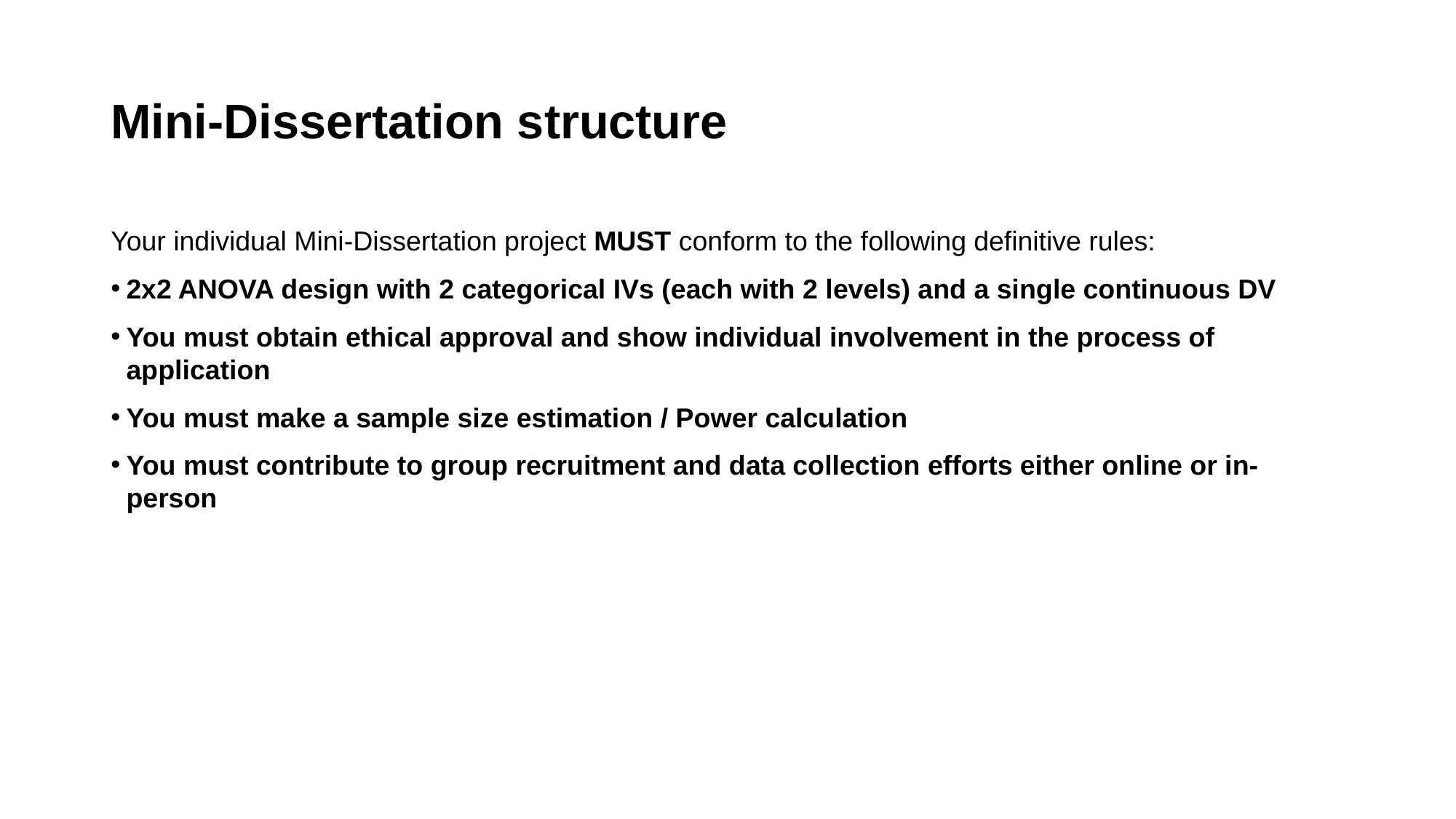

# Mini-Dissertation structure
Your individual Mini-Dissertation project MUST conform to the following definitive rules:
2x2 ANOVA design with 2 categorical IVs (each with 2 levels) and a single continuous DV
You must obtain ethical approval and show individual involvement in the process of application
You must make a sample size estimation / Power calculation
You must contribute to group recruitment and data collection efforts either online or in-person